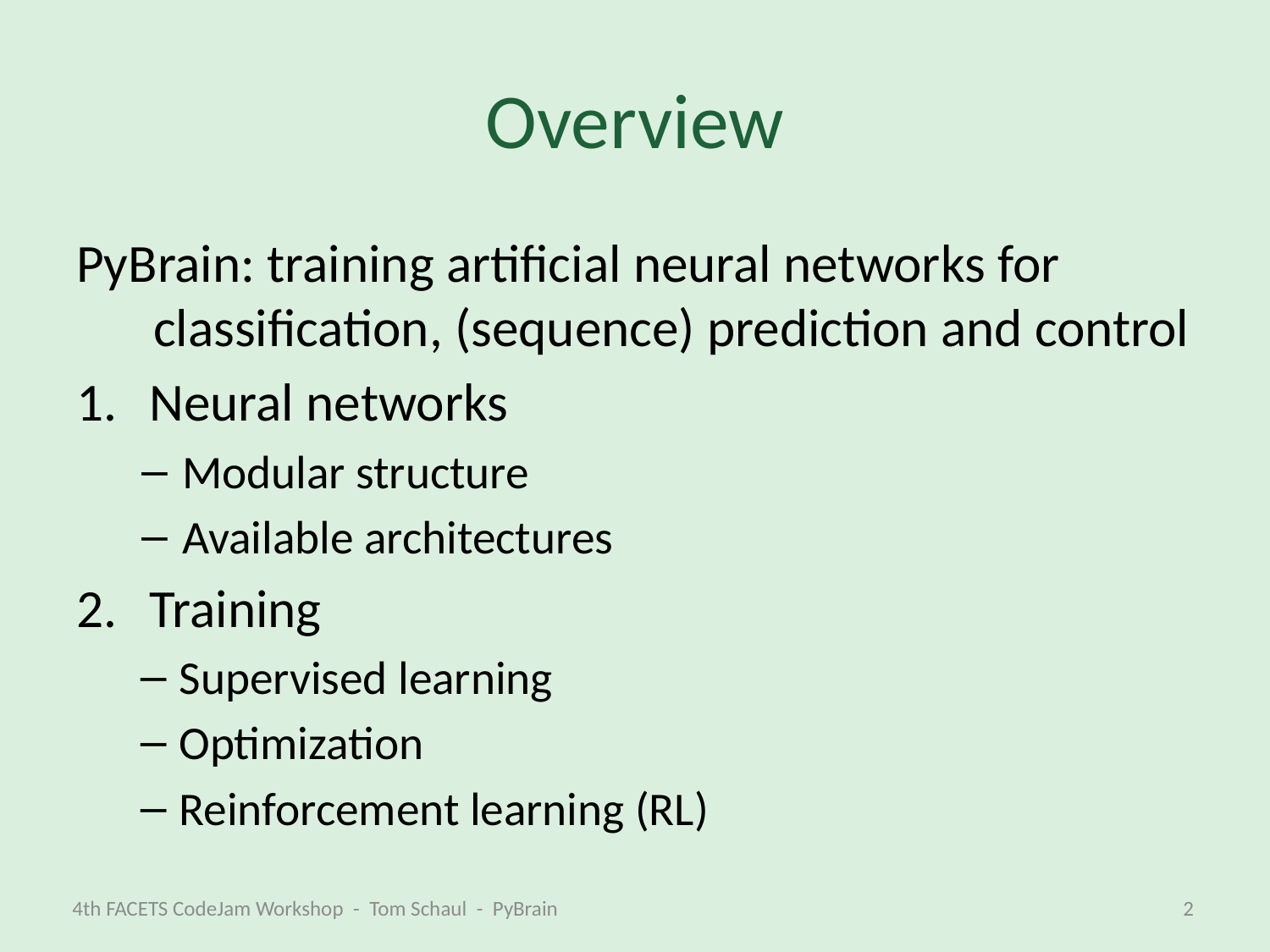

# Overview
PyBrain: training artificial neural networks for classification, (sequence) prediction and control
Neural networks
Modular structure
Available architectures
Training
Supervised learning
Optimization
Reinforcement learning (RL)
4th FACETS CodeJam Workshop  -  Tom Schaul  -  PyBrain
2